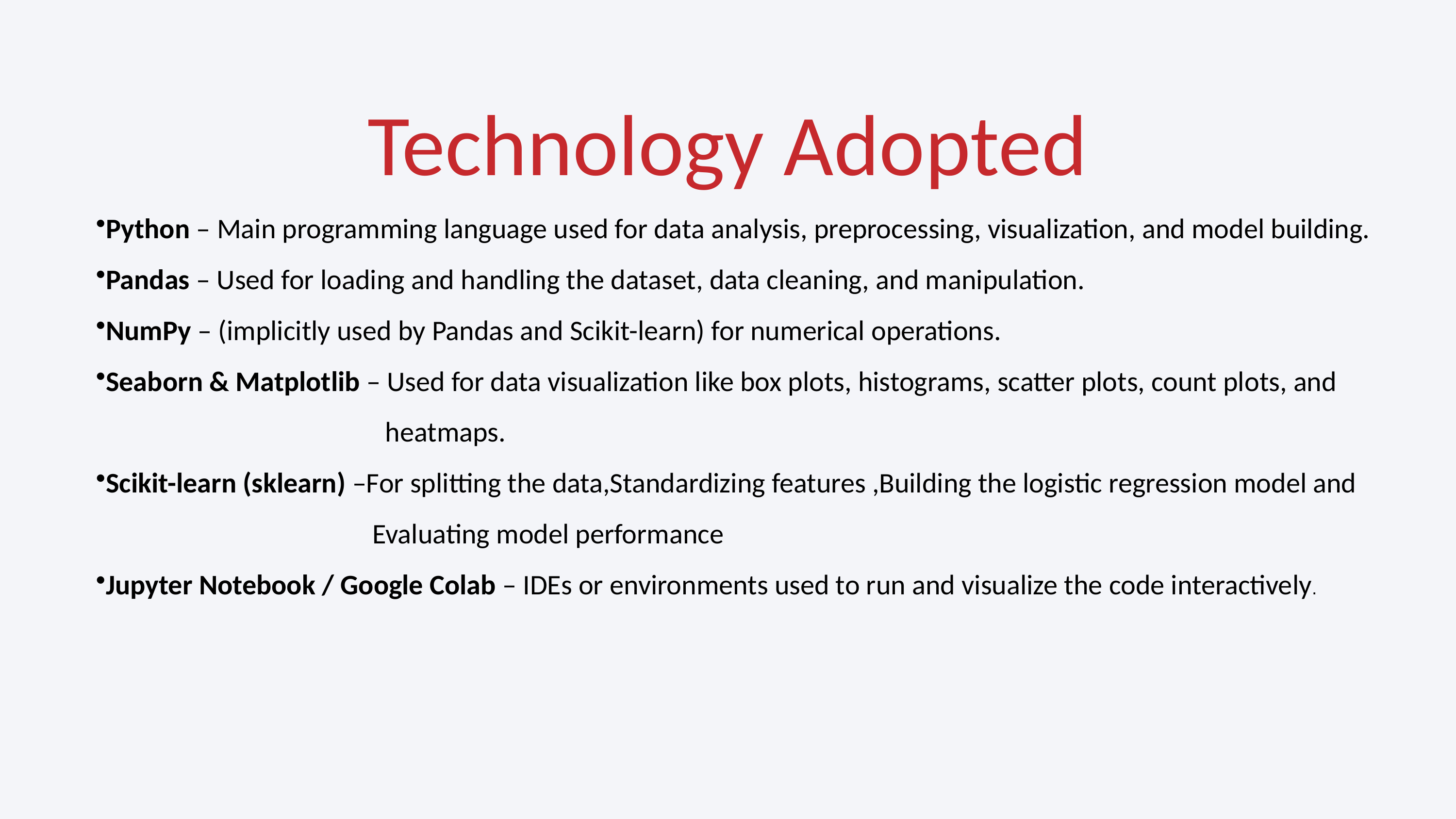

Technology Adopted
Python – Main programming language used for data analysis, preprocessing, visualization, and model building.
Pandas – Used for loading and handling the dataset, data cleaning, and manipulation.
NumPy – (implicitly used by Pandas and Scikit-learn) for numerical operations.
Seaborn & Matplotlib – Used for data visualization like box plots, histograms, scatter plots, count plots, and
                                             heatmaps.
Scikit-learn (sklearn) –For splitting the data,Standardizing features ,Building the logistic regression model and
                                           Evaluating model performance
Jupyter Notebook / Google Colab – IDEs or environments used to run and visualize the code interactively.